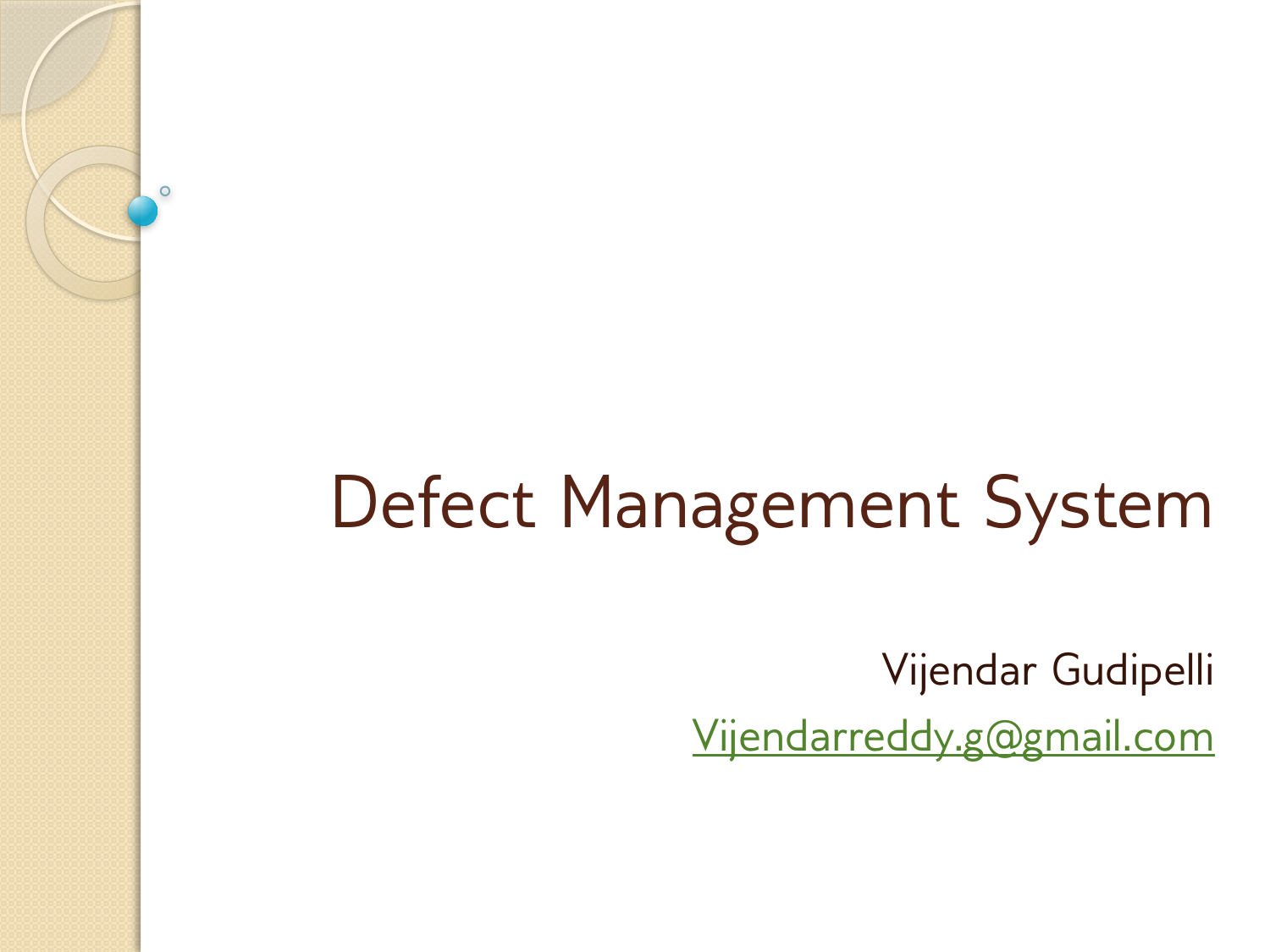

# Defect Management System
Vijendar Gudipelli
Vijendarreddy.g@gmail.com